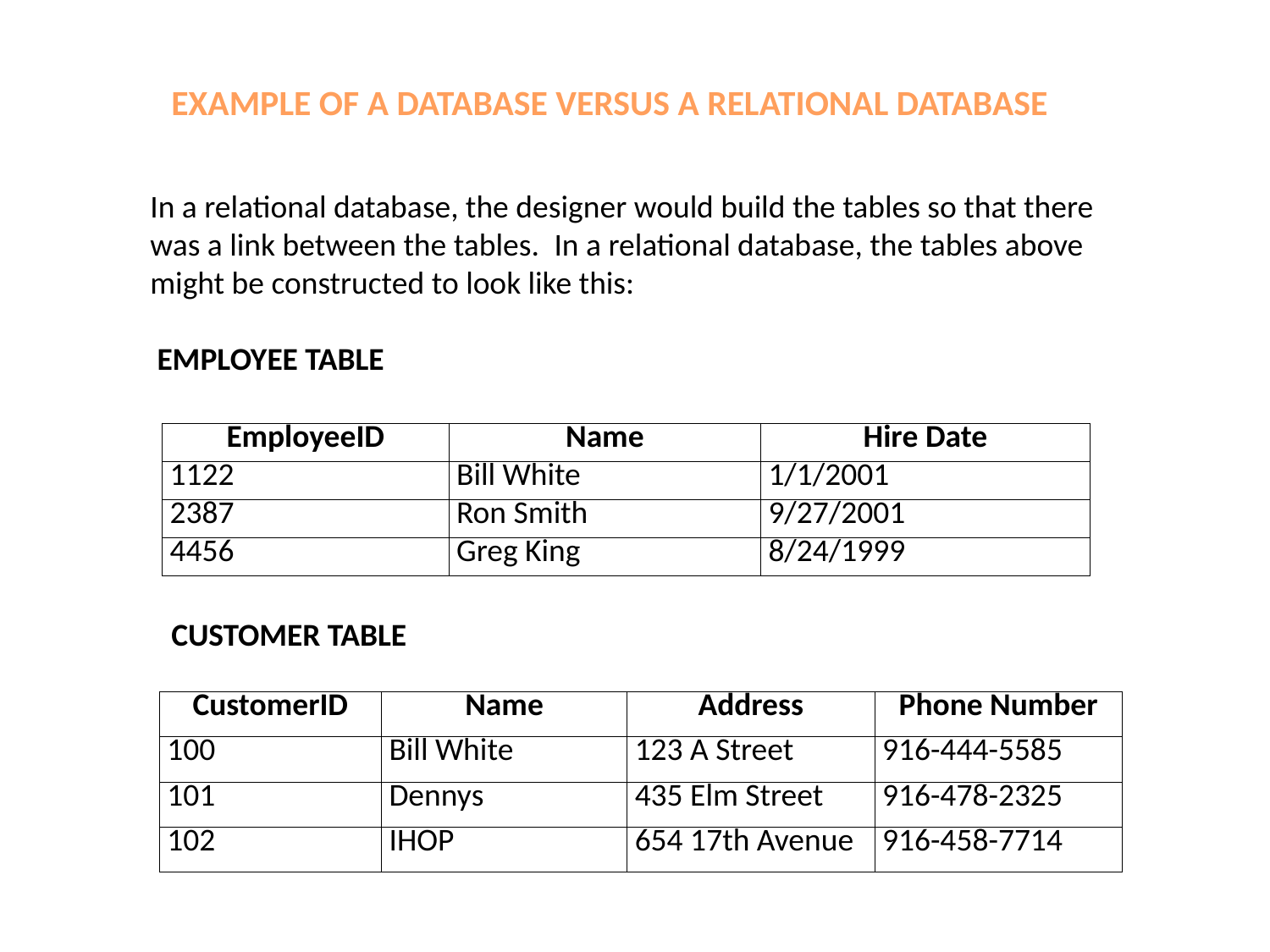

EXAMPLE OF A DATABASE VERSUS A RELATIONAL DATABASE
In a relational database, the designer would build the tables so that there was a link between the tables.  In a relational database, the tables above might be constructed to look like this:

 EMPLOYEE TABLE

| EmployeeID | Name | Hire Date |
| --- | --- | --- |
| 1122 | Bill White | 1/1/2001 |
| 2387 | Ron Smith | 9/27/2001 |
| 4456 | Greg King | 8/24/1999 |
CUSTOMER TABLE
| CustomerID | Name | Address | Phone Number |
| --- | --- | --- | --- |
| 100 | Bill White | 123 A Street | 916-444-5585 |
| 101 | Dennys | 435 Elm Street | 916-478-2325 |
| 102 | IHOP | 654 17th Avenue | 916-458-7714 |